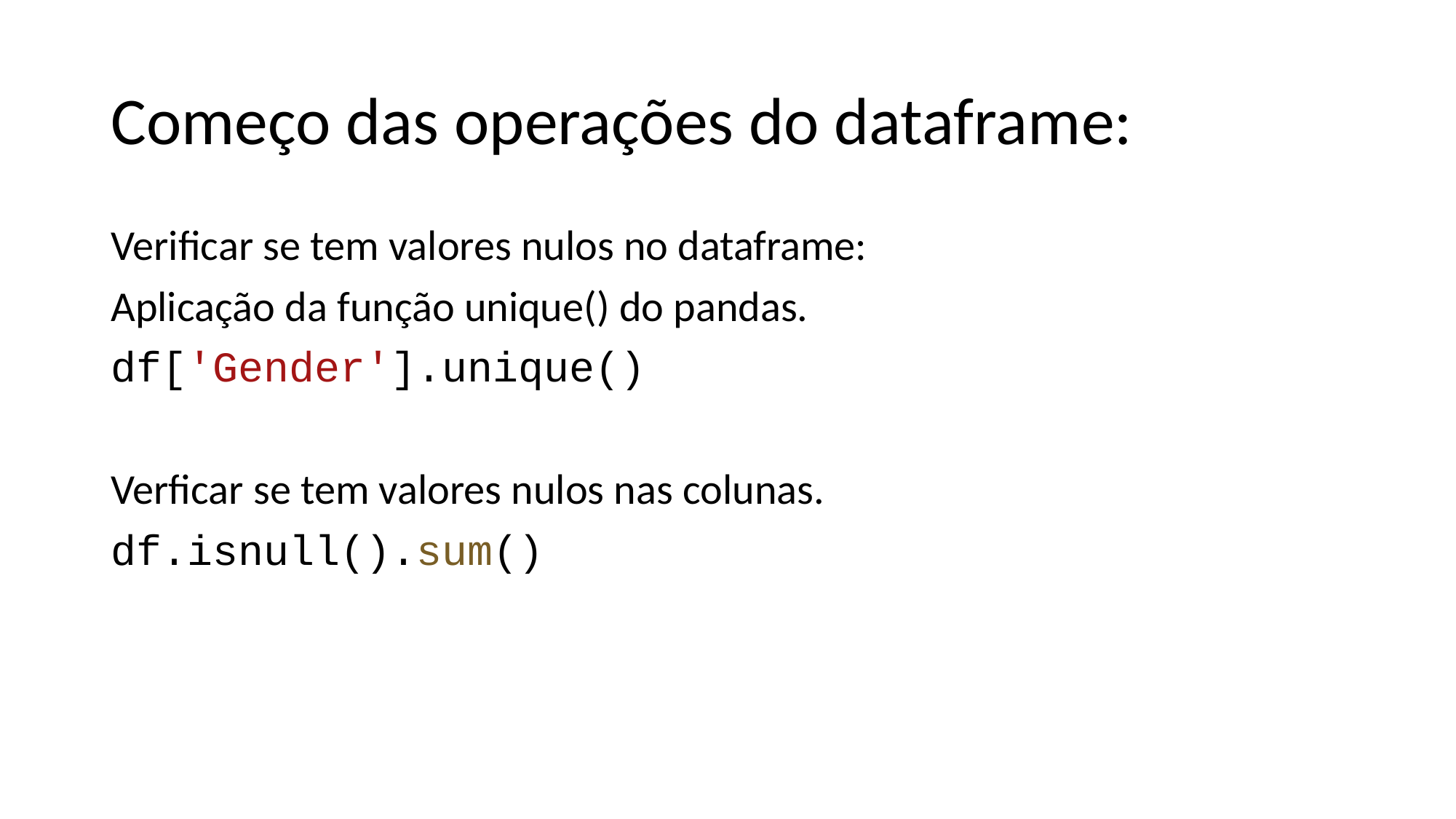

# Começo das operações do dataframe:
Verificar se tem valores nulos no dataframe:
Aplicação da função unique() do pandas.
df['Gender'].unique()

Verficar se tem valores nulos nas colunas.
df.isnull().sum()